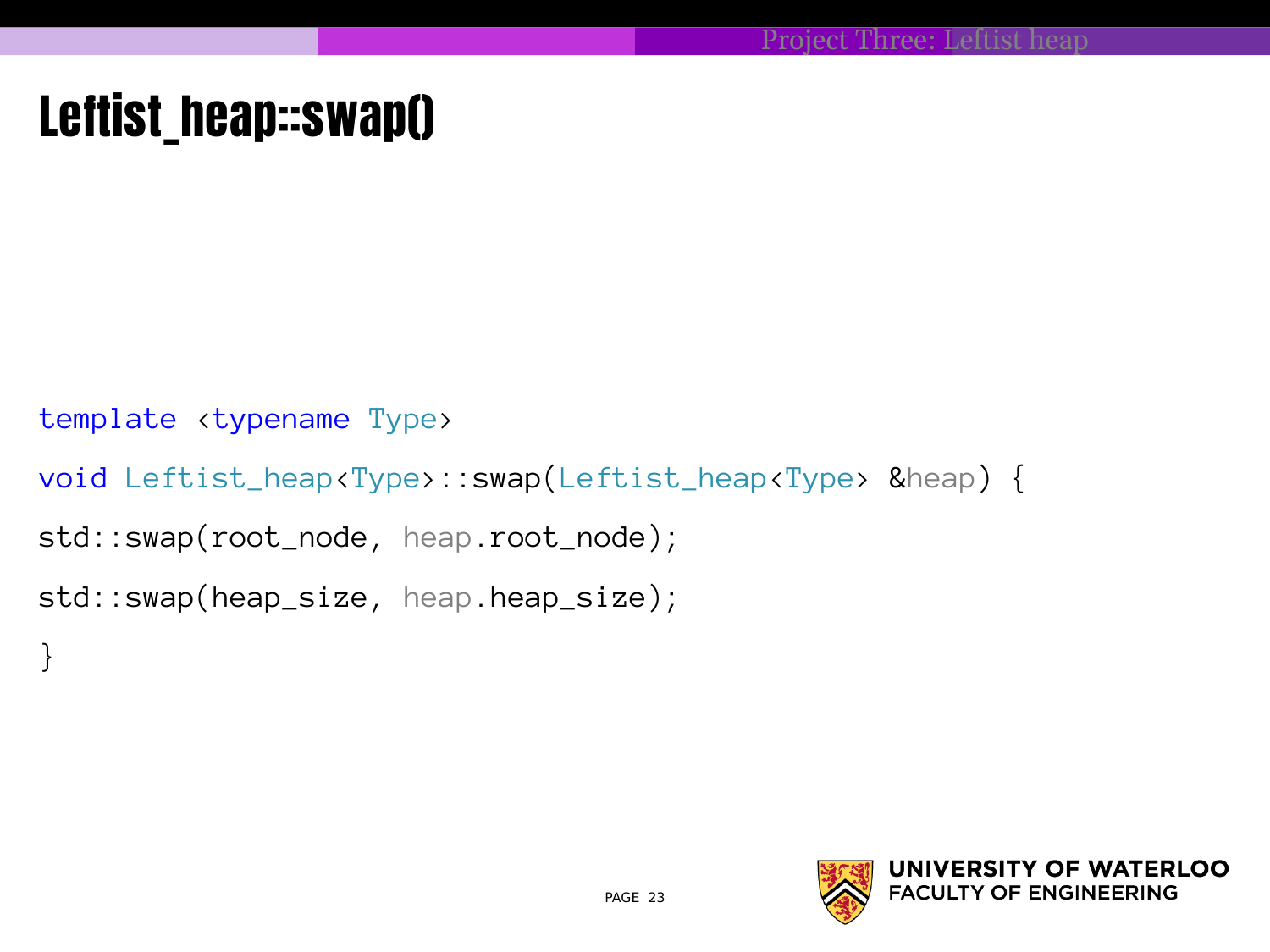

# Leftist_heap::swap()

template <typename Type>
void Leftist_heap<Type>::swap(Leftist_heap<Type> &heap) {
std::swap(root_node, heap.root_node);
std::swap(heap_size, heap.heap_size);
}
PAGE  23